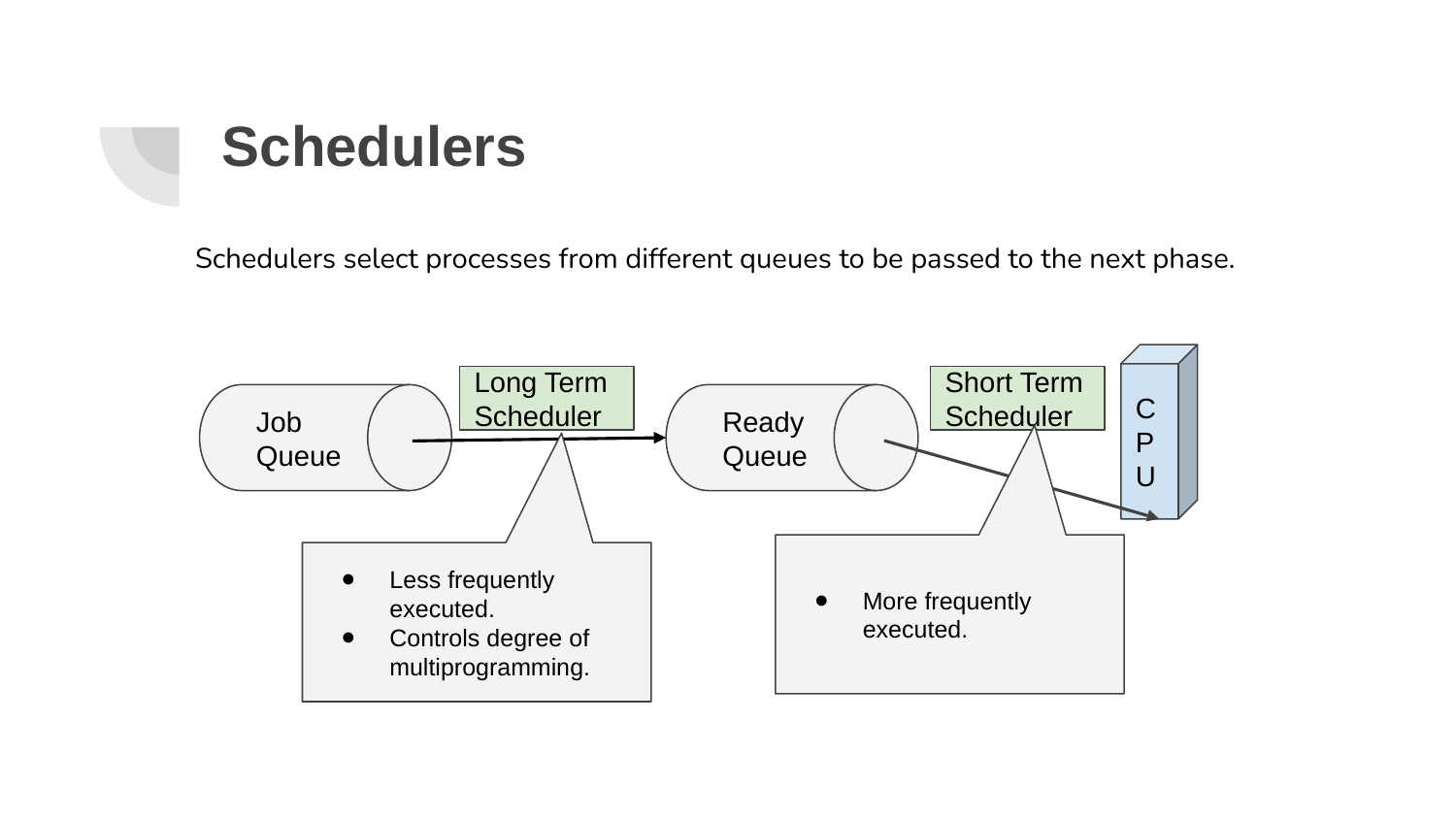

# Schedulers
Schedulers select processes from different queues to be passed to the next phase.
CPU
Long Term Scheduler
Short Term Scheduler
Job Queue
Ready Queue
More frequently executed.
Less frequently executed.
Controls degree of multiprogramming.